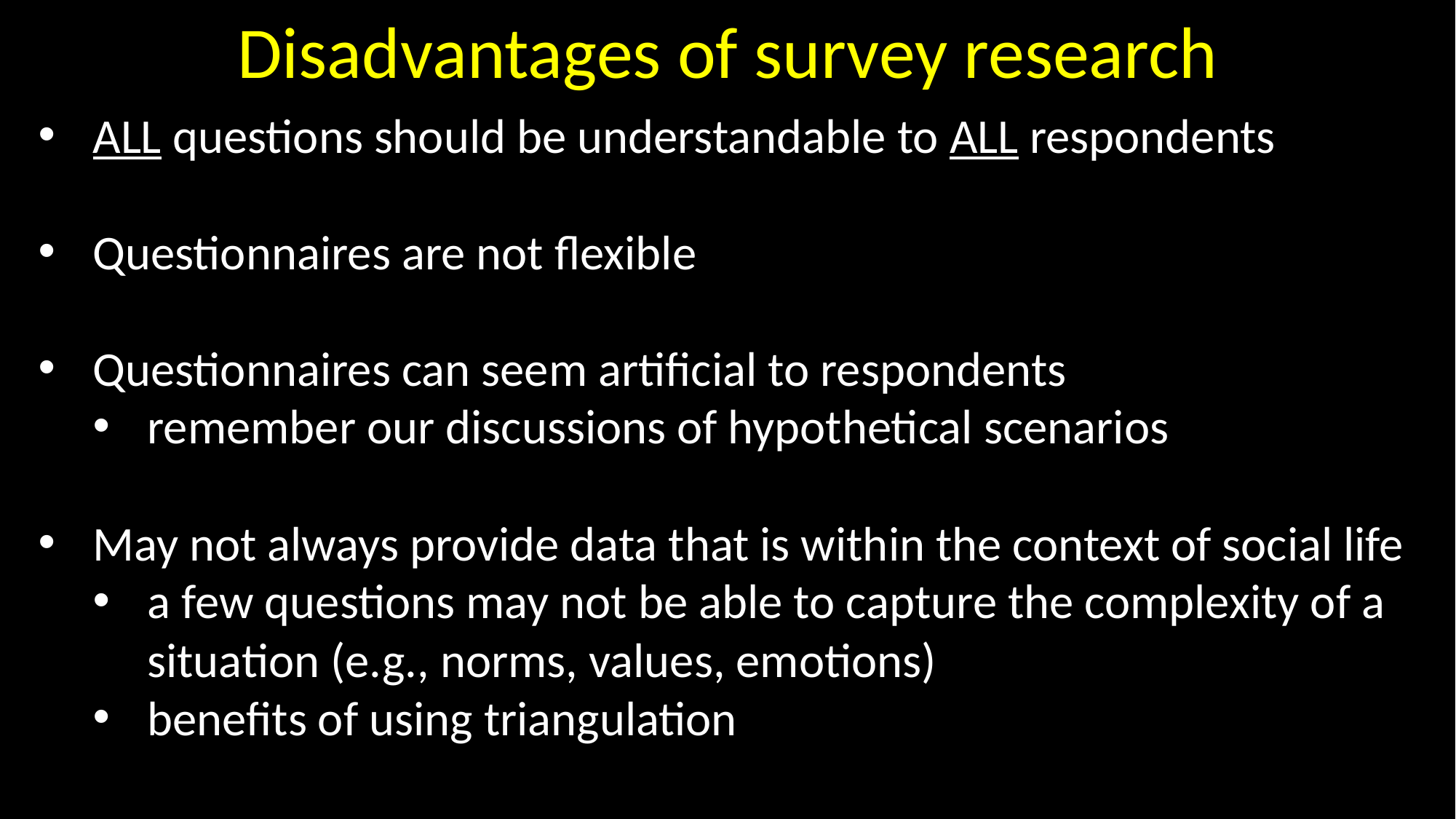

Disadvantages of survey research
ALL questions should be understandable to ALL respondents

Questionnaires are not flexible

Questionnaires can seem artificial to respondents
remember our discussions of hypothetical scenarios

May not always provide data that is within the context of social life
a few questions may not be able to capture the complexity of a situation (e.g., norms, values, emotions)
benefits of using triangulation